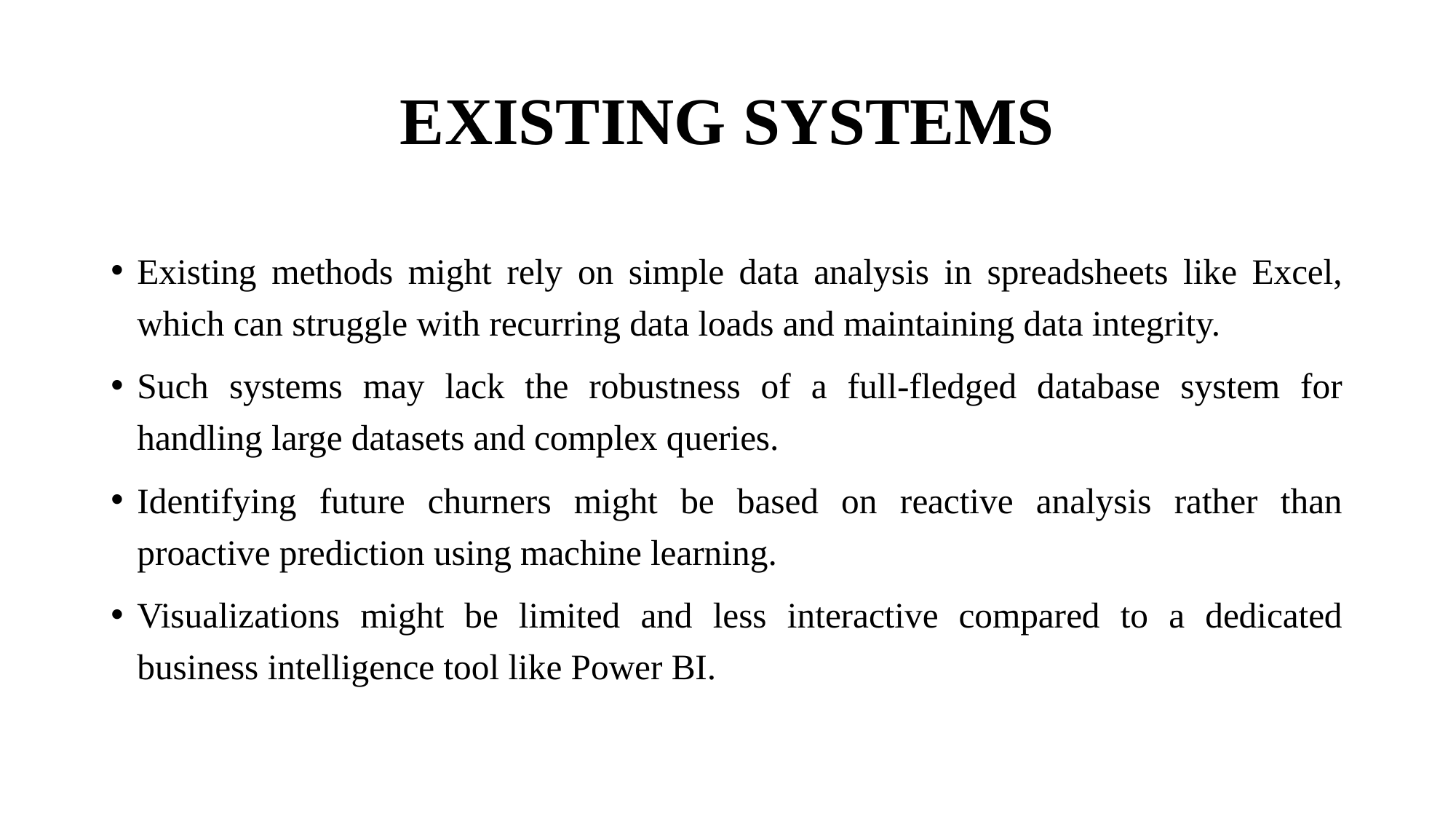

# EXISTING SYSTEMS

Existing methods might rely on simple data analysis in spreadsheets like Excel, which can struggle with recurring data loads and maintaining data integrity.
Such systems may lack the robustness of a full-fledged database system for handling large datasets and complex queries.
Identifying future churners might be based on reactive analysis rather than proactive prediction using machine learning.
Visualizations might be limited and less interactive compared to a dedicated business intelligence tool like Power BI.